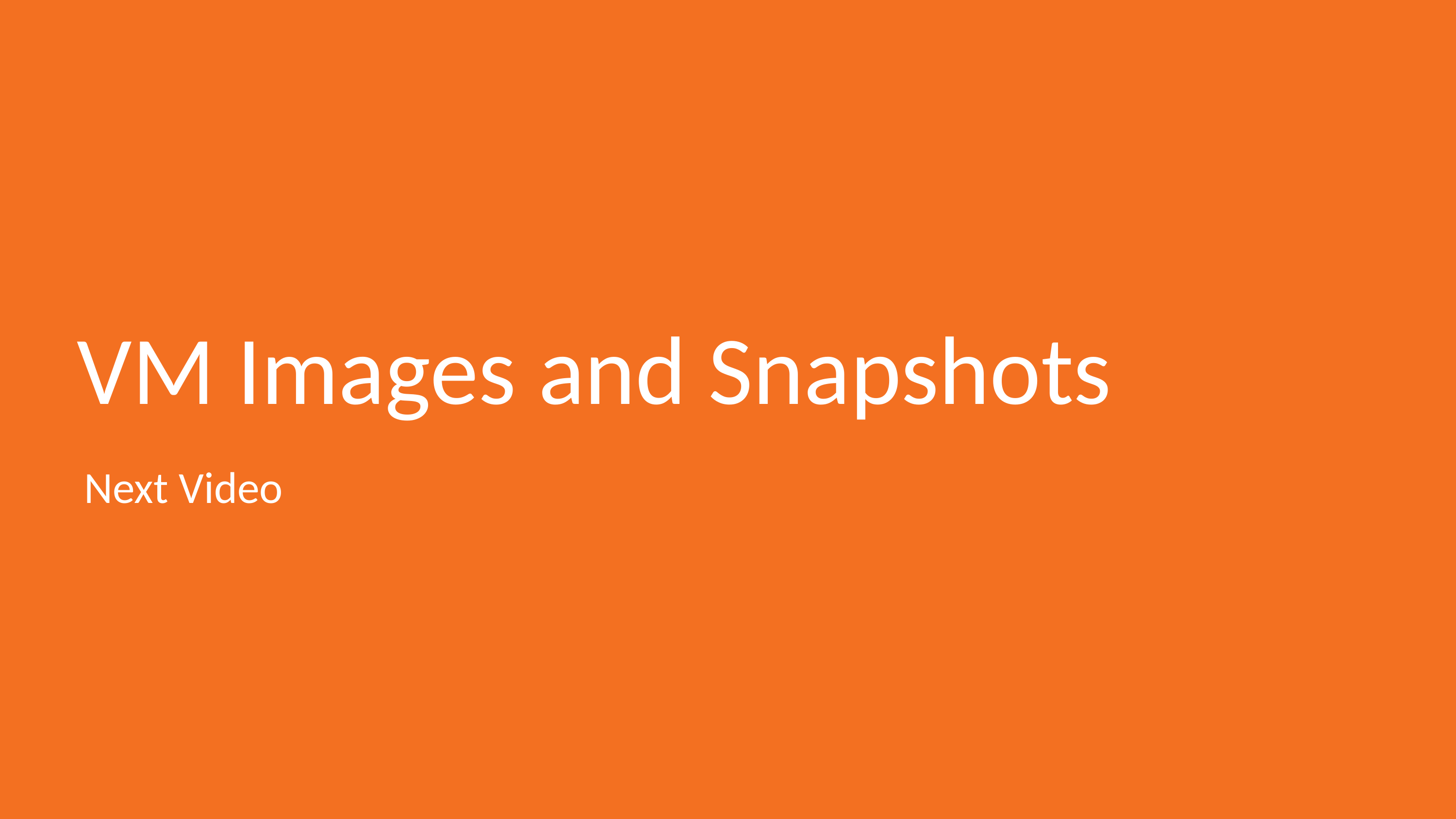

# VM Images and Snapshots
Next Video